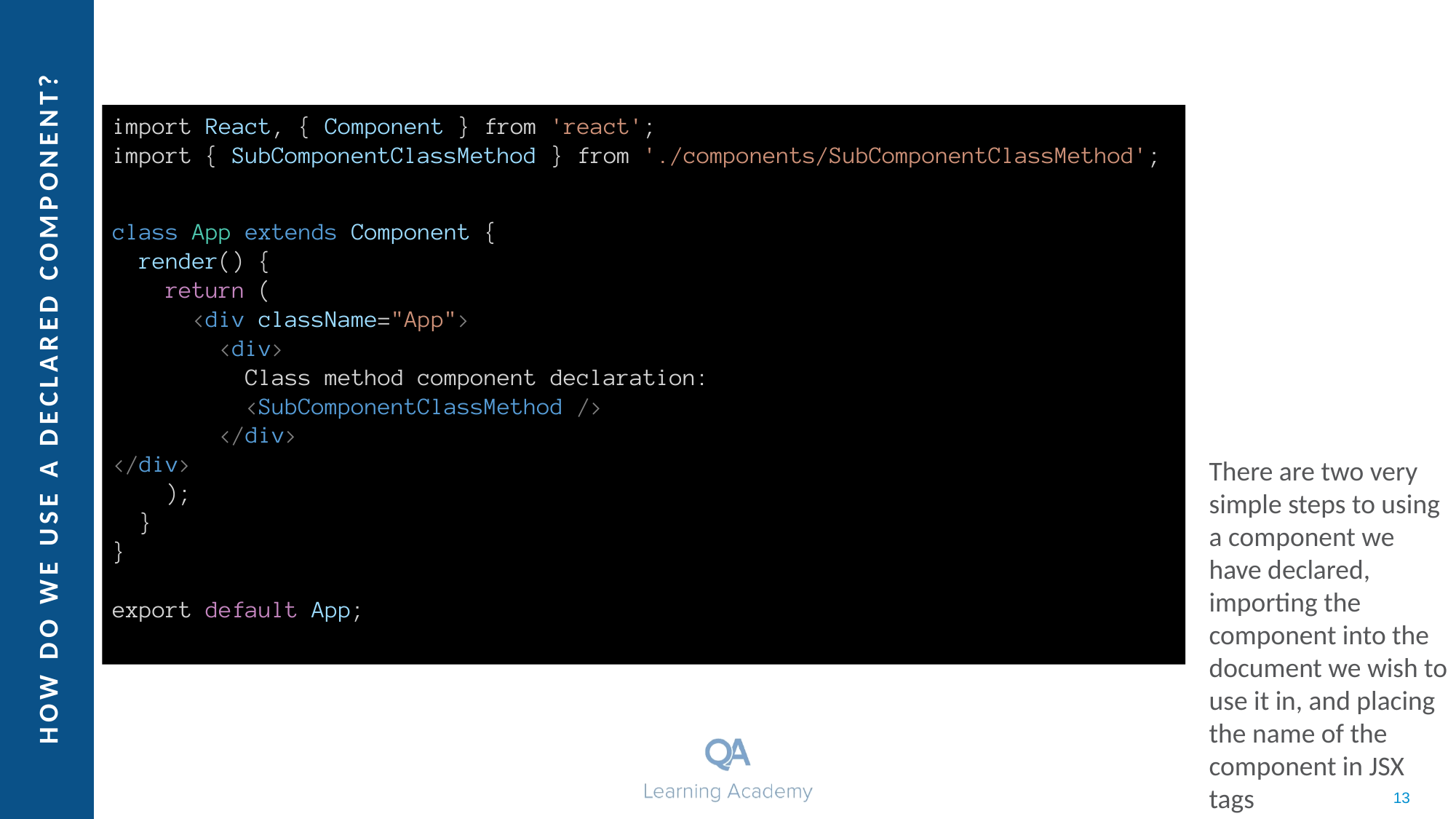

import React, { Component } from 'react';
import { SubComponentClassMethod } from './components/SubComponentClassMethod';

class App extends Component {
  render() {
    return (
      <div className="App">
        <div>
          Class method component declaration:
          <SubComponentClassMethod />
        </div>
</div>
    );
  }
}

export default App;

There are two very simple steps to using a component we have declared, importing the component into the document we wish to use it in, and placing the name of the component in JSX tags
# How do we use a declared component?